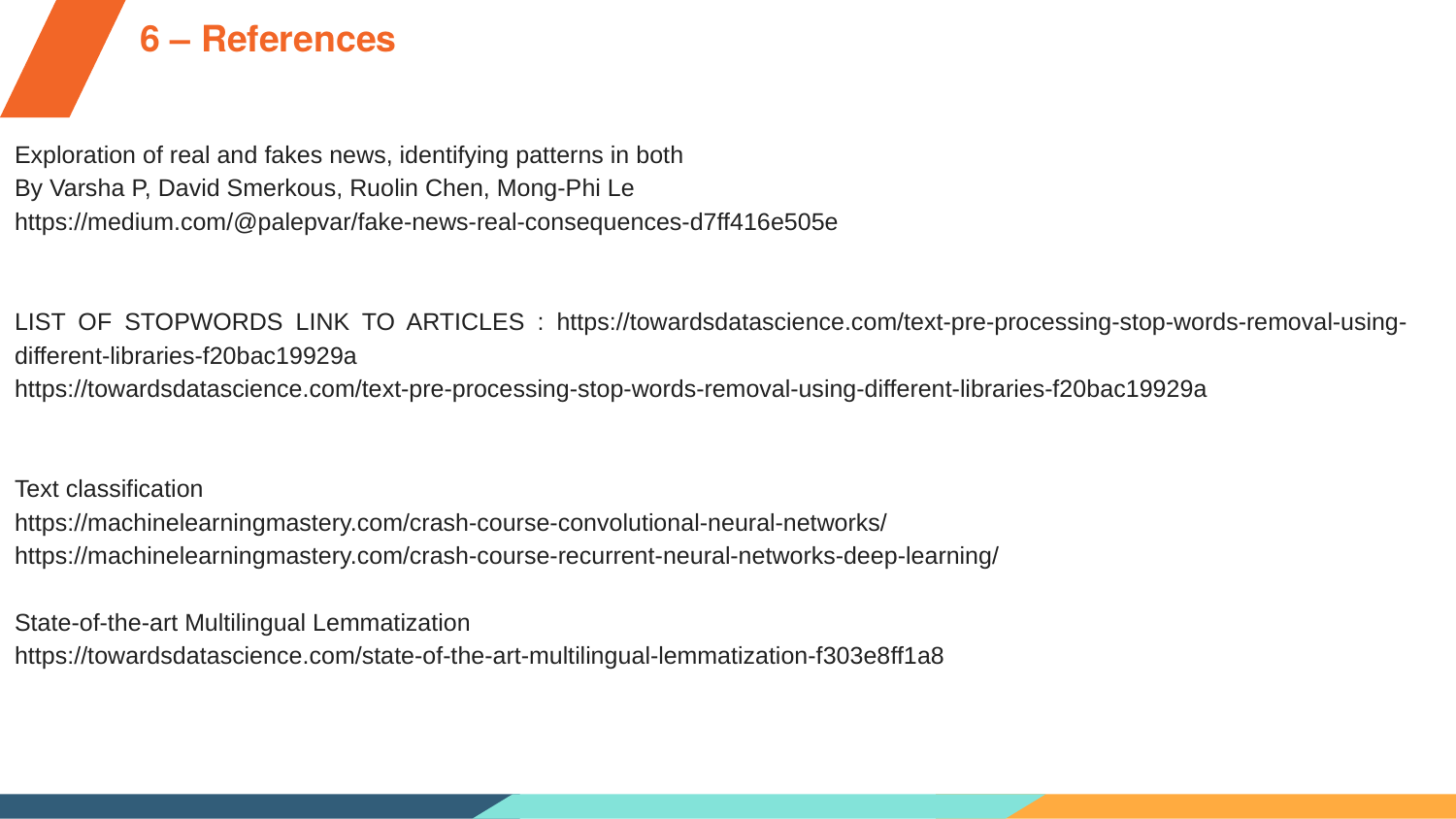

6 – References

Exploration of real and fakes news, identifying patterns in both
By Varsha P, David Smerkous, Ruolin Chen, Mong-Phi Le
https://medium.com/@palepvar/fake-news-real-consequences-d7ff416e505e

LIST OF STOPWORDS LINK TO ARTICLES : https://towardsdatascience.com/text-pre-processing-stop-words-removal-using-different-libraries-f20bac19929a
https://towardsdatascience.com/text-pre-processing-stop-words-removal-using-different-libraries-f20bac19929a

Text classification
https://machinelearningmastery.com/crash-course-convolutional-neural-networks/
https://machinelearningmastery.com/crash-course-recurrent-neural-networks-deep-learning/

State-of-the-art Multilingual Lemmatization
https://towardsdatascience.com/state-of-the-art-multilingual-lemmatization-f303e8ff1a8